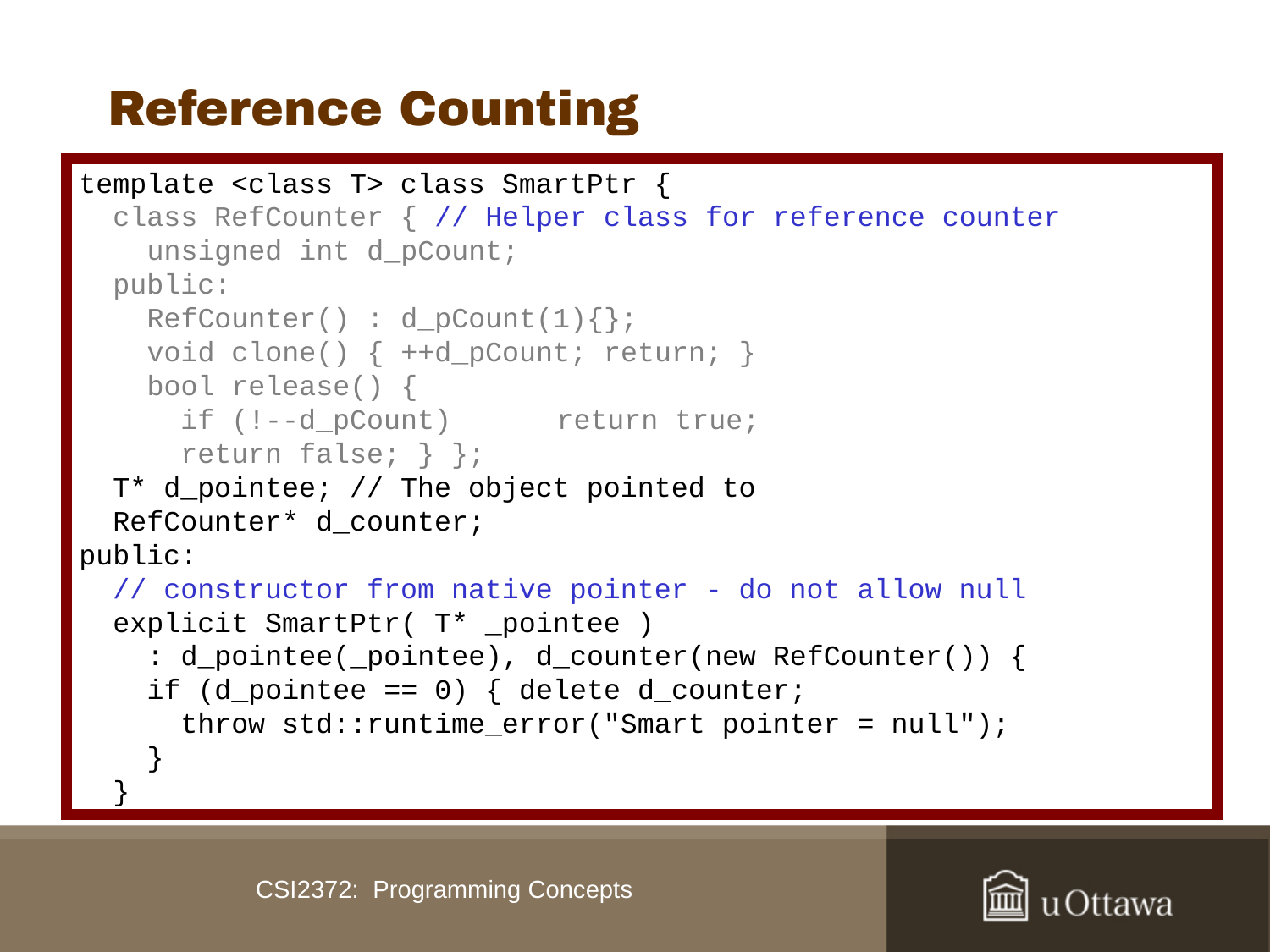

# Reference Counting
template <class T> class SmartPtr {
  class RefCounter { // Helper class for reference counter
    unsigned int d_pCount;
  public:
    RefCounter() : d_pCount(1){};
    void clone() { ++d_pCount; return; }
    bool release() {
      if (!--d_pCount)	return true;
      return false; } };
  T* d_pointee; // The object pointed to
  RefCounter* d_counter;
public:
  // constructor from native pointer - do not allow null
  explicit SmartPtr( T* _pointee )
    : d_pointee(_pointee), d_counter(new RefCounter()) {
    if (d_pointee == 0) { delete d_counter;
      throw std::runtime_error("Smart pointer = null");
    }
  }
CSI2372:  Programming Concepts